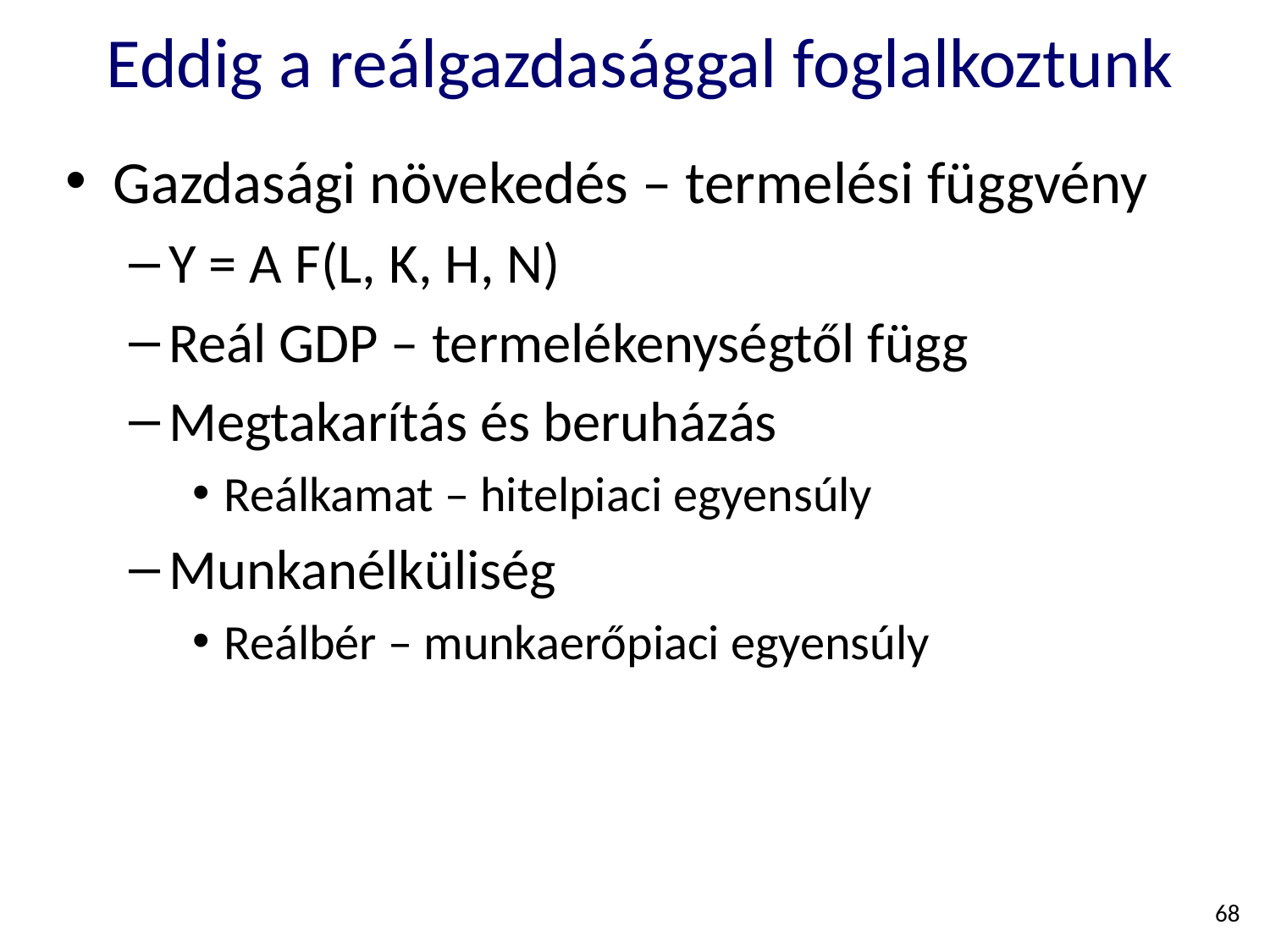

# Eddig a reálgazdasággal foglalkoztunk
Gazdasági növekedés – termelési függvény
Y = A F(L, K, H, N)
Reál GDP – termelékenységtől függ
Megtakarítás és beruházás
Reálkamat – hitelpiaci egyensúly
Munkanélküliség
Reálbér – munkaerőpiaci egyensúly
68